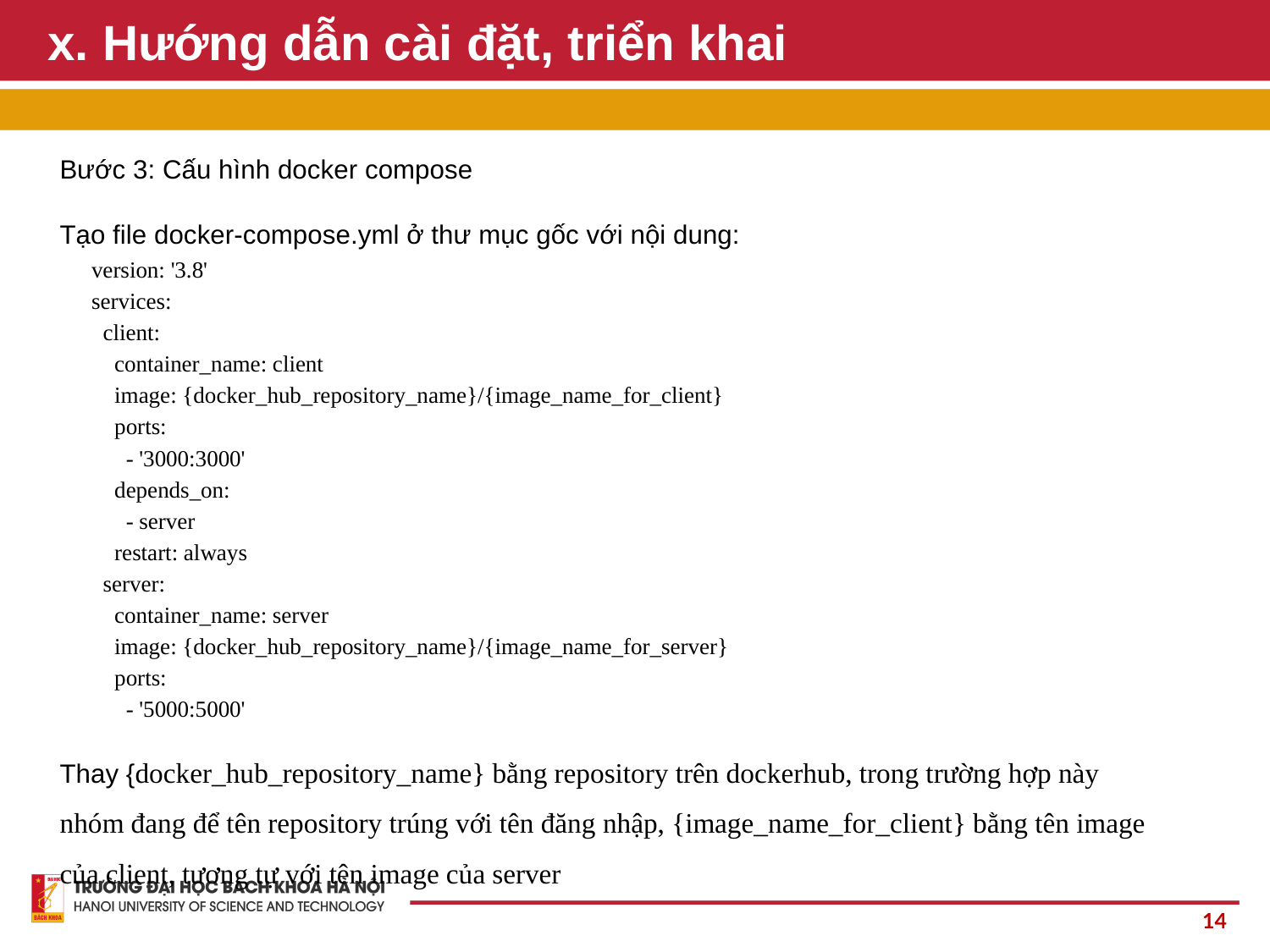

# x. Hướng dẫn cài đặt, triển khai
Bước 3: Cấu hình docker compose
Tạo file docker-compose.yml ở thư mục gốc với nội dung:
version: '3.8'
services:
  client:
    container_name: client
    image: {docker_hub_repository_name}/{image_name_for_client}
    ports:
      - '3000:3000'
    depends_on:
      - server
    restart: always
  server:
    container_name: server
    image: {docker_hub_repository_name}/{image_name_for_server}
    ports:
      - '5000:5000'
Thay {docker_hub_repository_name} bằng repository trên dockerhub, trong trường hợp này nhóm đang để tên repository trúng với tên đăng nhập, {image_name_for_client} bằng tên image của client, tương tự với tên image của server

14